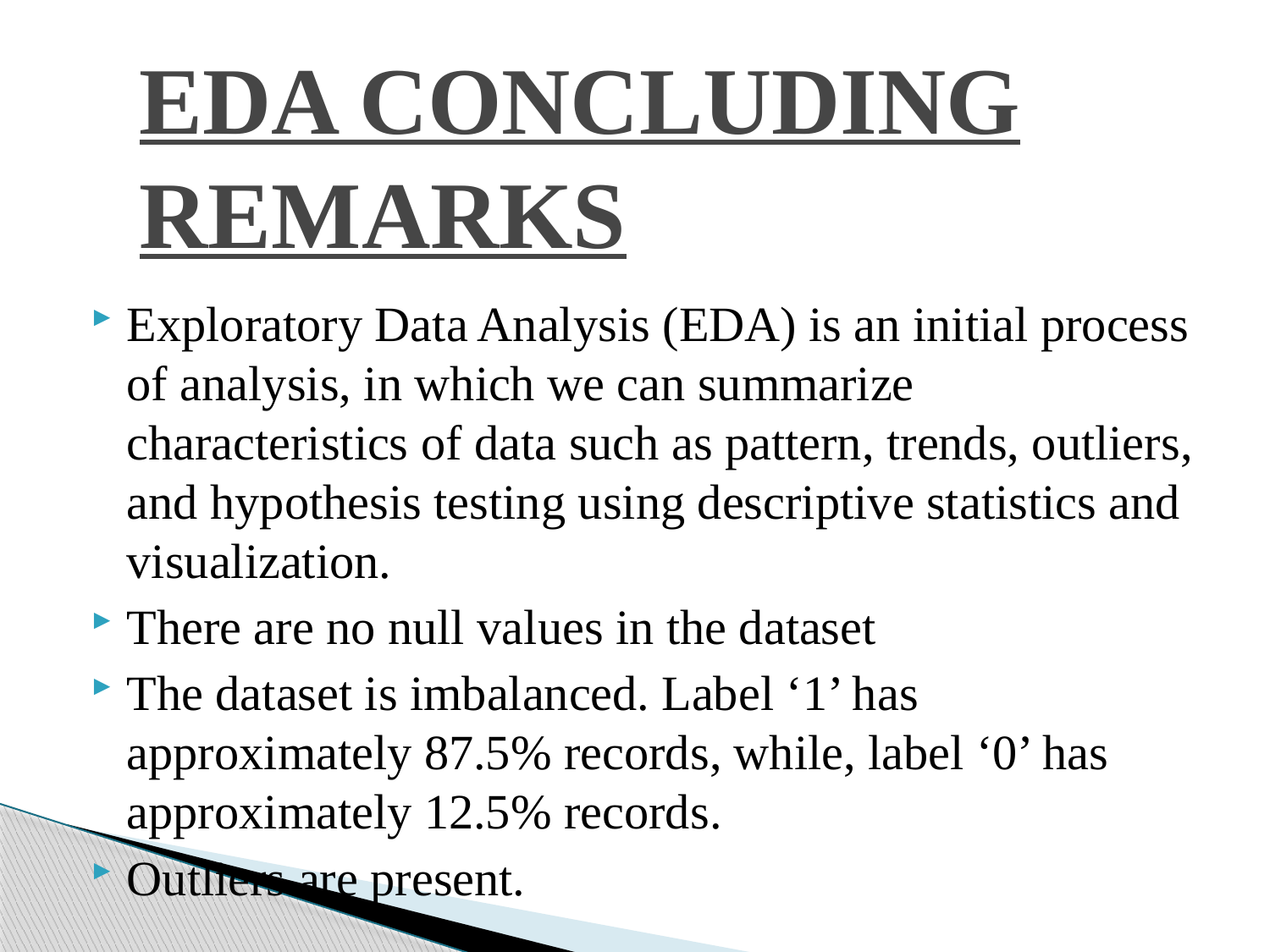

# EDA CONCLUDING REMARKS
Exploratory Data Analysis (EDA) is an initial process of analysis, in which we can summarize characteristics of data such as pattern, trends, outliers, and hypothesis testing using descriptive statistics and visualization.
There are no null values in the dataset
The dataset is imbalanced. Label ‘1’ has approximately 87.5% records, while, label ‘0’ has approximately 12.5% records.
Outliers are present.